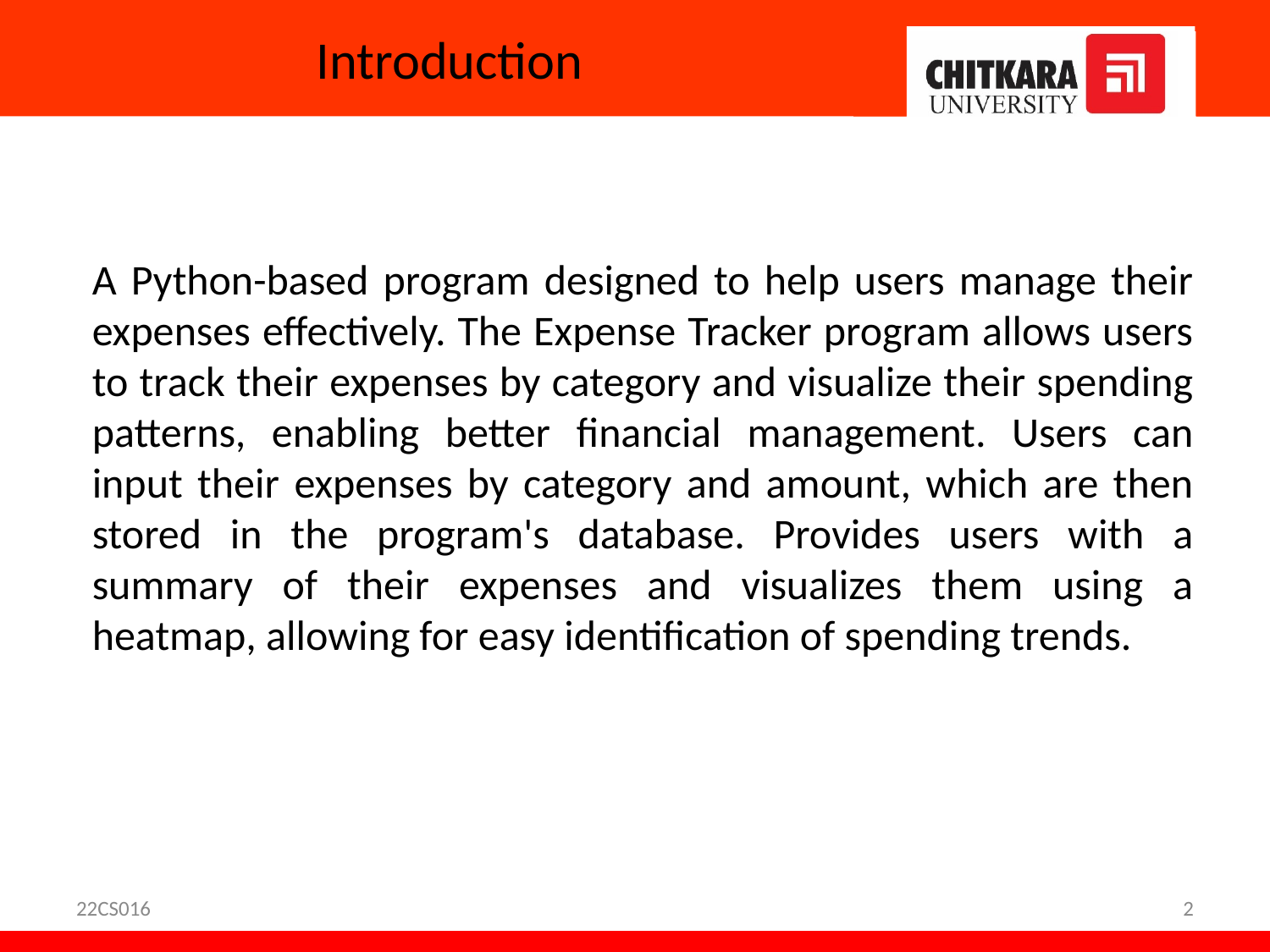

# Introduction
A Python-based program designed to help users manage their expenses effectively. The Expense Tracker program allows users to track their expenses by category and visualize their spending patterns, enabling better financial management. Users can input their expenses by category and amount, which are then stored in the program's database. Provides users with a summary of their expenses and visualizes them using a heatmap, allowing for easy identification of spending trends.

22CS016
2